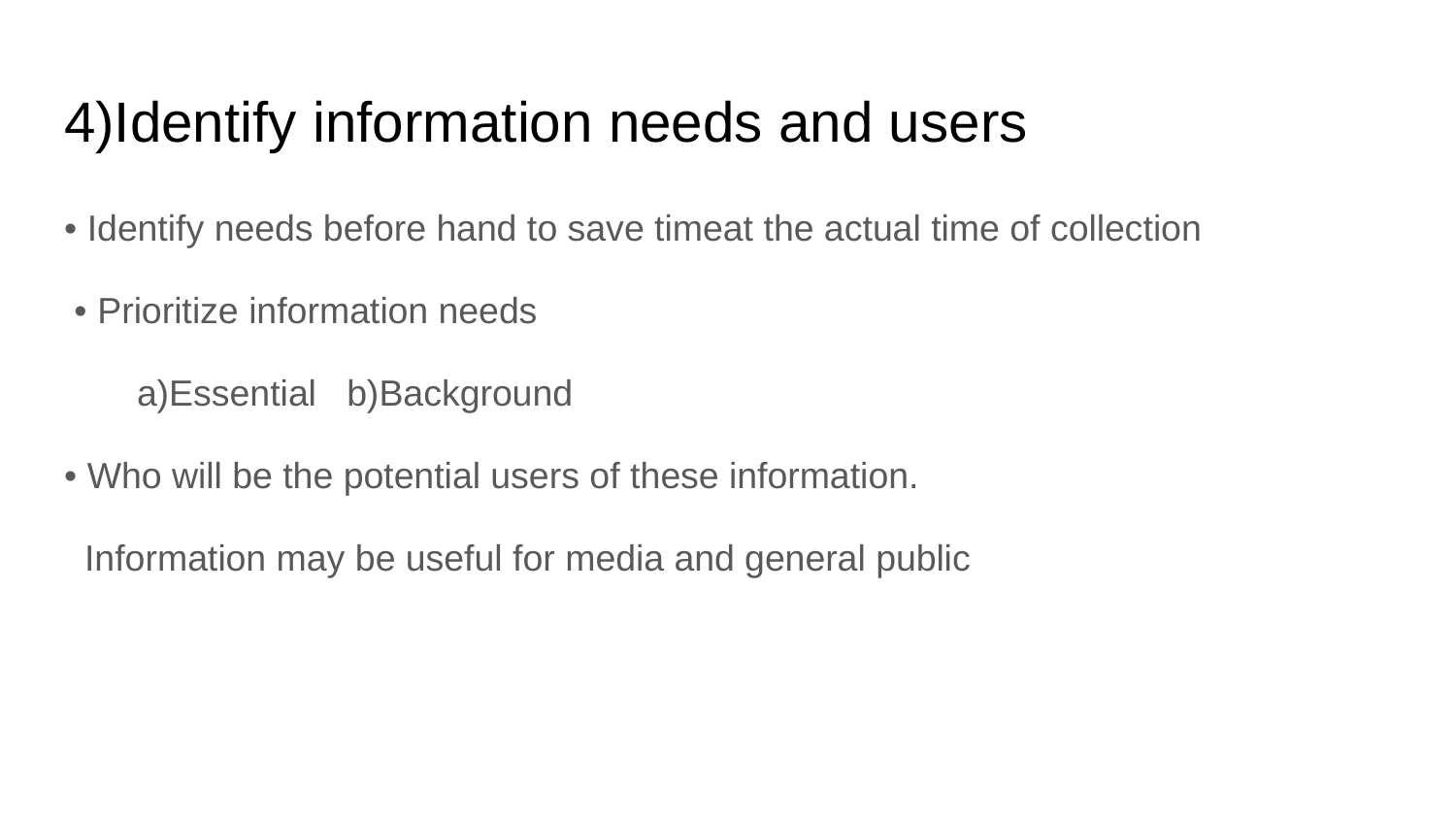

# 4)Identify information needs and users
• Identify needs before hand to save timeat the actual time of collection
 • Prioritize information needs
a)Essential   b)Background
• Who will be the potential users of these information.
  Information may be useful for media and general public